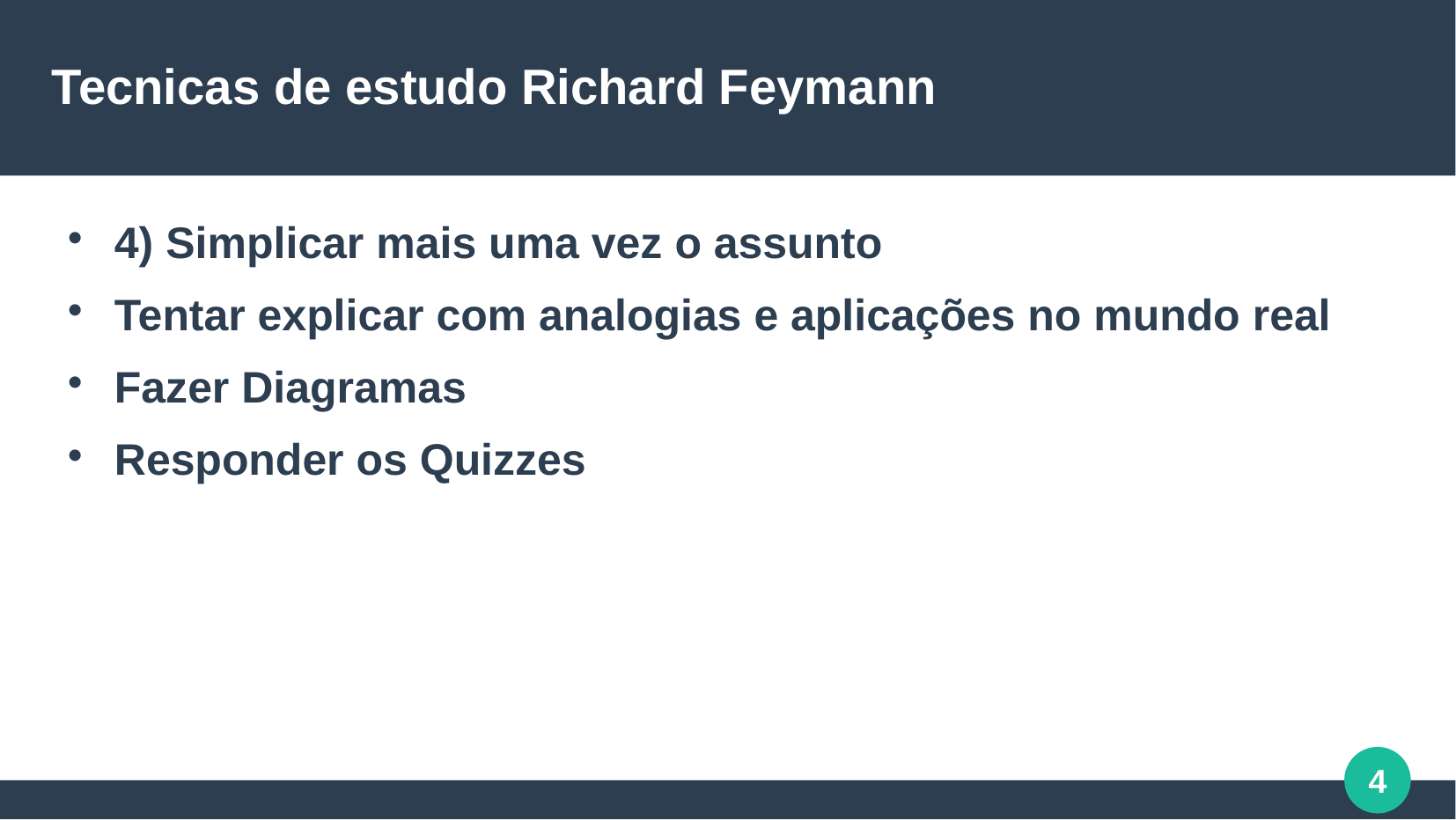

# Tecnicas de estudo Richard Feymann
4) Simplicar mais uma vez o assunto
Tentar explicar com analogias e aplicações no mundo real
Fazer Diagramas
Responder os Quizzes